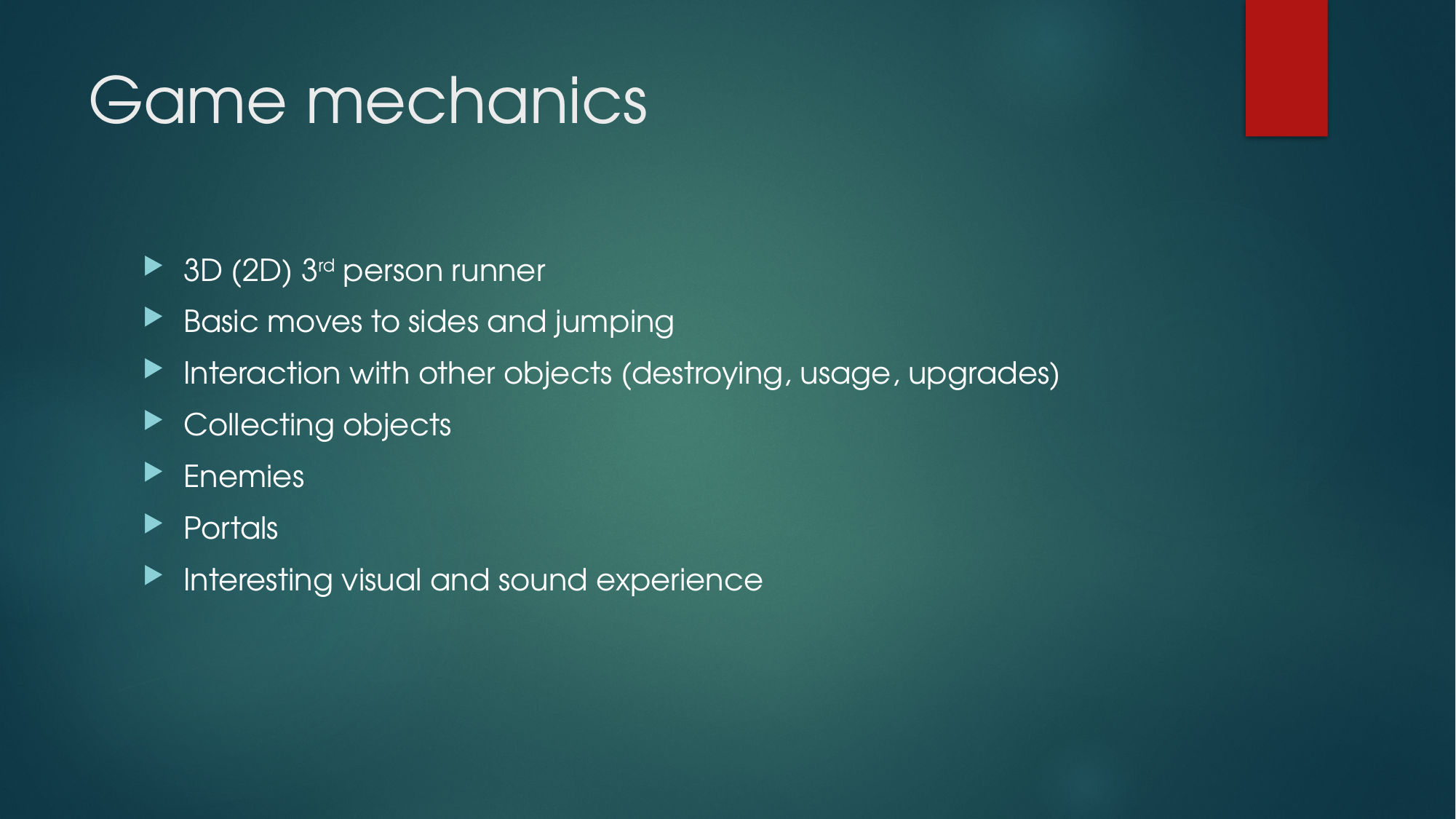

# Game mechanics
3D (2D) 3rd person runner
Basic moves to sides and jumping
Interaction with other objects (destroying, usage, upgrades)
Collecting objects
Enemies
Portals
Interesting visual and sound experience